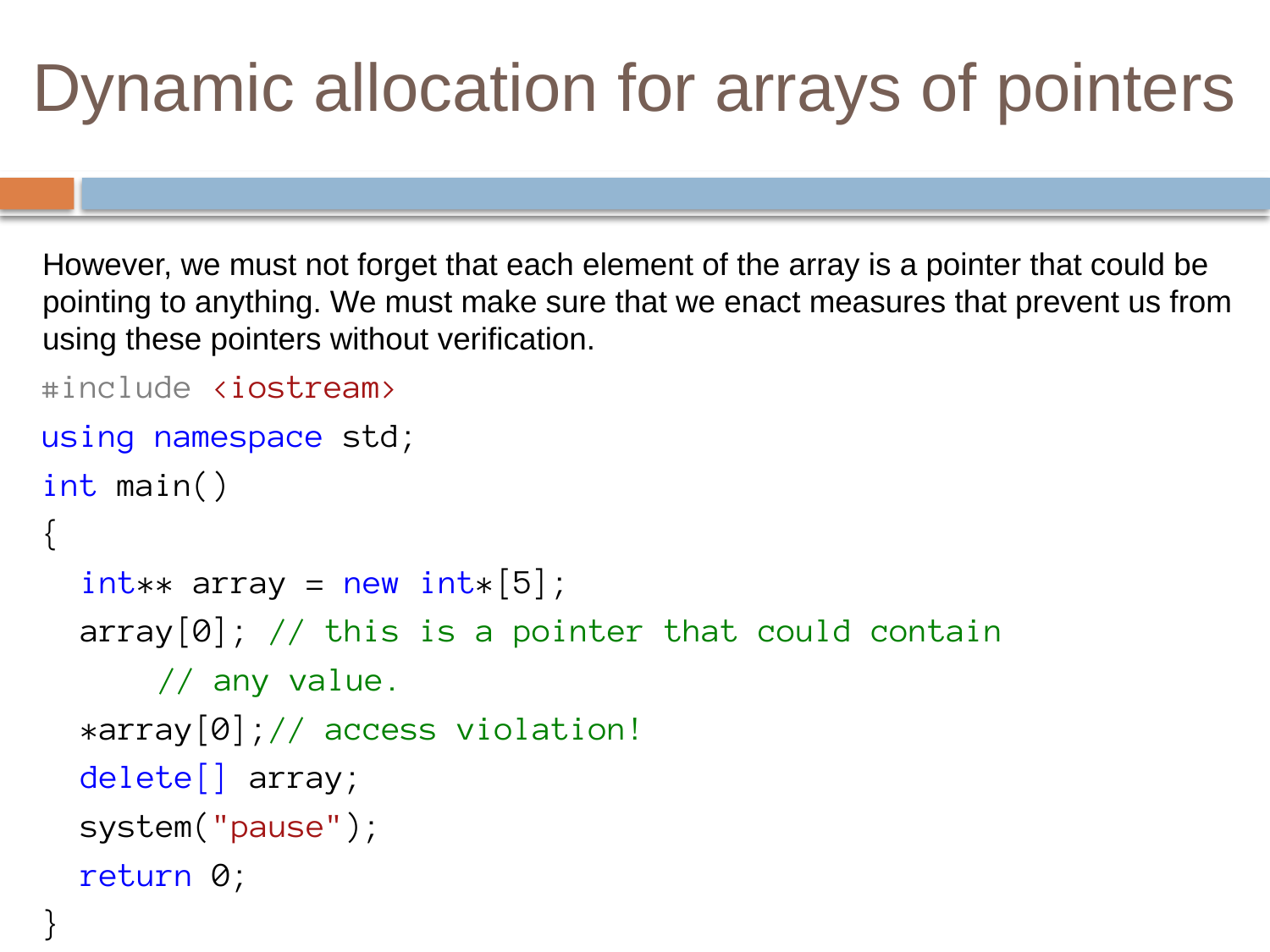

# Dynamic allocation for arrays of pointers
However, we must not forget that each element of the array is a pointer that could be pointing to anything. We must make sure that we enact measures that prevent us from using these pointers without verification.
#include <iostream>
using namespace std;
int main()
{
	int** array = new int*[5];
	array[0]; // this is a pointer that could contain
		    	// any value.
	*array[0];// access violation!
	delete[] array;
	system("pause");
	return 0;
}